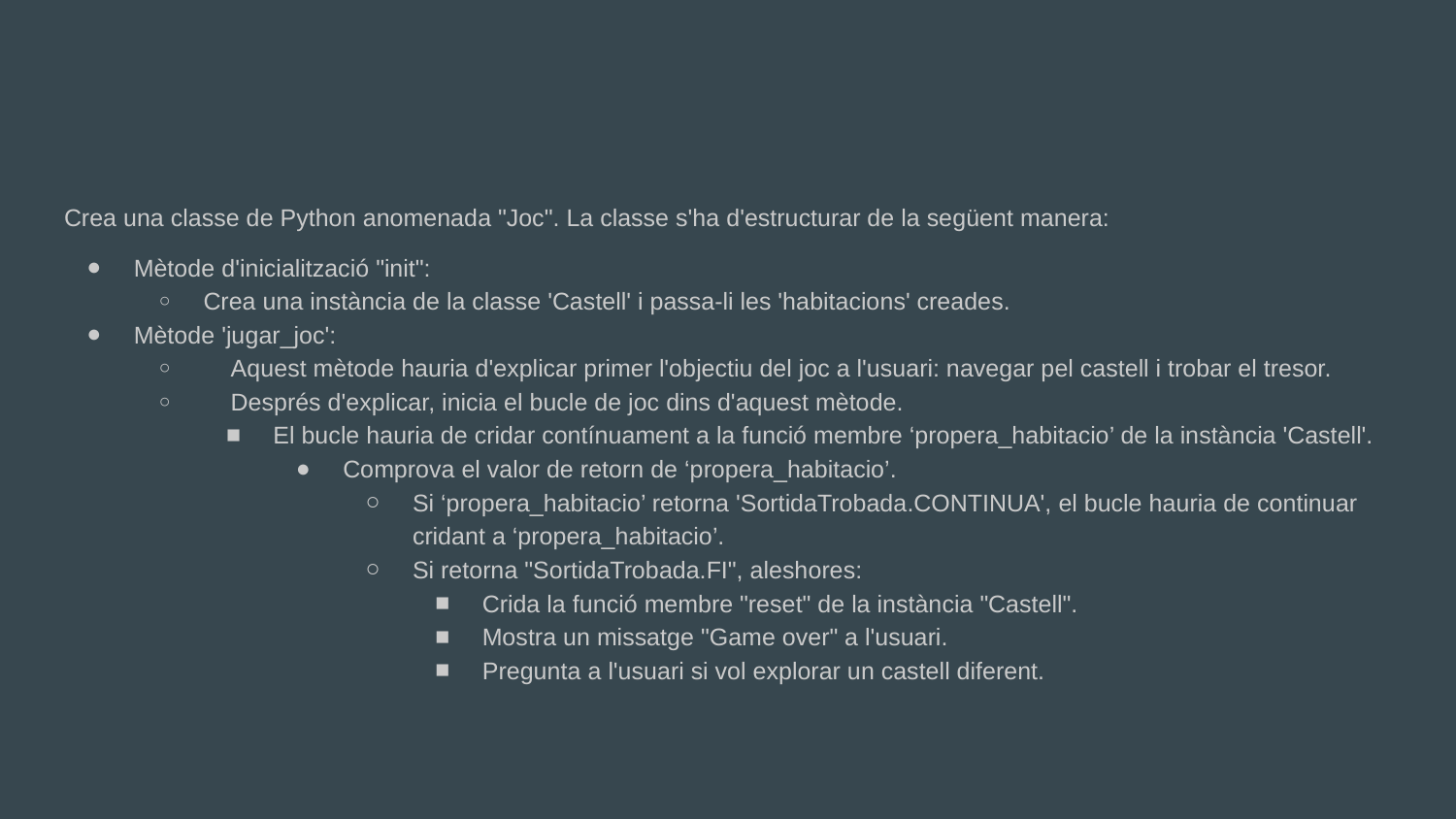

Crea una classe de Python anomenada "Joc". La classe s'ha d'estructurar de la següent manera:
Mètode d'inicialització "init":
Crea una instància de la classe 'Castell' i passa-li les 'habitacions' creades.
Mètode 'jugar_joc':
    Aquest mètode hauria d'explicar primer l'objectiu del joc a l'usuari: navegar pel castell i trobar el tresor.
    Després d'explicar, inicia el bucle de joc dins d'aquest mètode.
El bucle hauria de cridar contínuament a la funció membre ‘propera_habitacio’ de la instància 'Castell'.
Comprova el valor de retorn de ‘propera_habitacio’.
Si ‘propera_habitacio’ retorna 'SortidaTrobada.CONTINUA', el bucle hauria de continuar cridant a ‘propera_habitacio’.
Si retorna "SortidaTrobada.FI", aleshores:
Crida la funció membre "reset" de la instància "Castell".
Mostra un missatge "Game over" a l'usuari.
Pregunta a l'usuari si vol explorar un castell diferent.